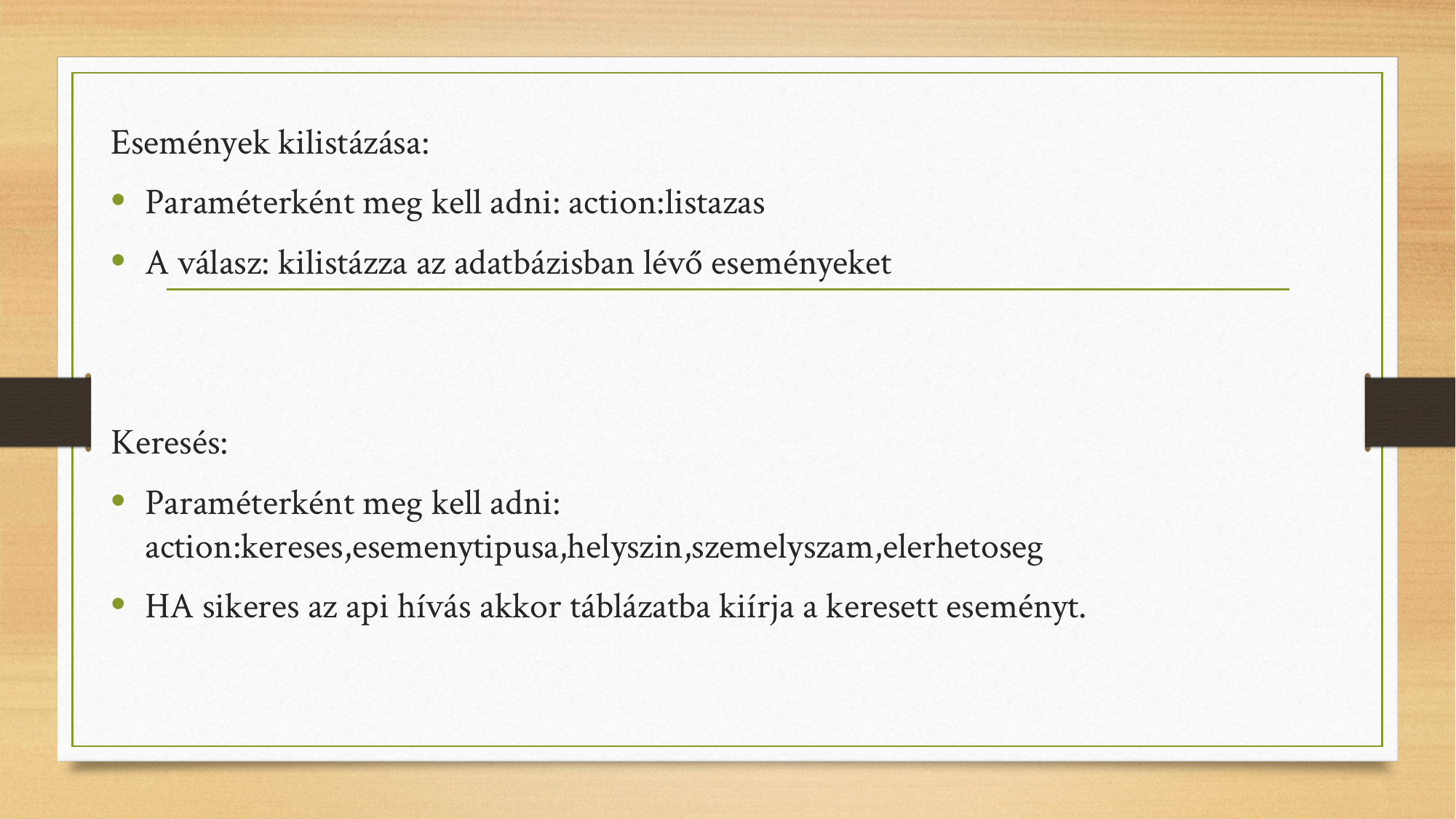

Események kilistázása:
Paraméterként meg kell adni: action:listazas
A válasz: kilistázza az adatbázisban lévő eseményeket

Keresés:
Paraméterként meg kell adni: action:kereses,esemenytipusa,helyszin,szemelyszam,elerhetoseg
HA sikeres az api hívás akkor táblázatba kiírja a keresett eseményt.